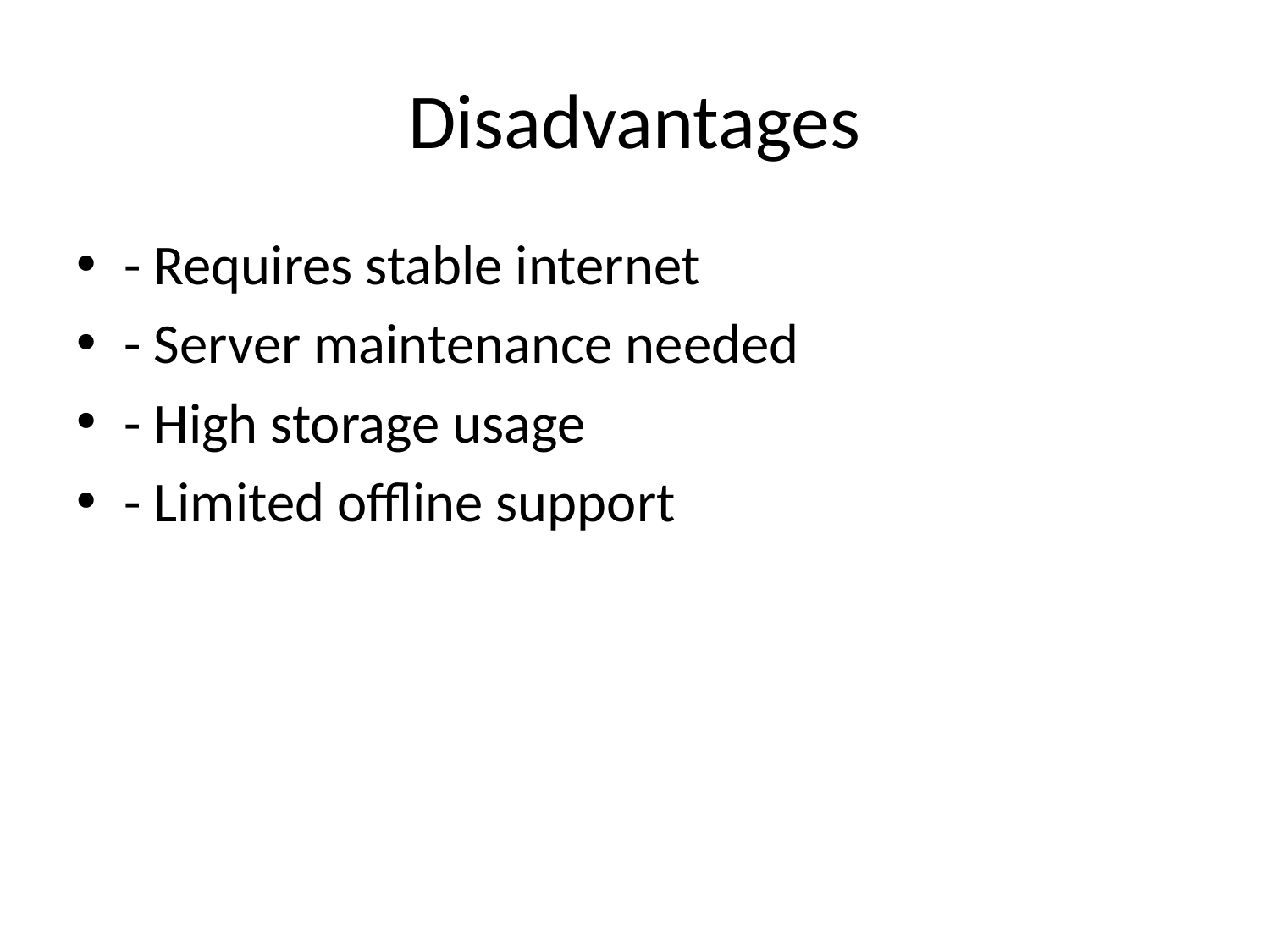

# Disadvantages
- Requires stable internet
- Server maintenance needed
- High storage usage
- Limited offline support